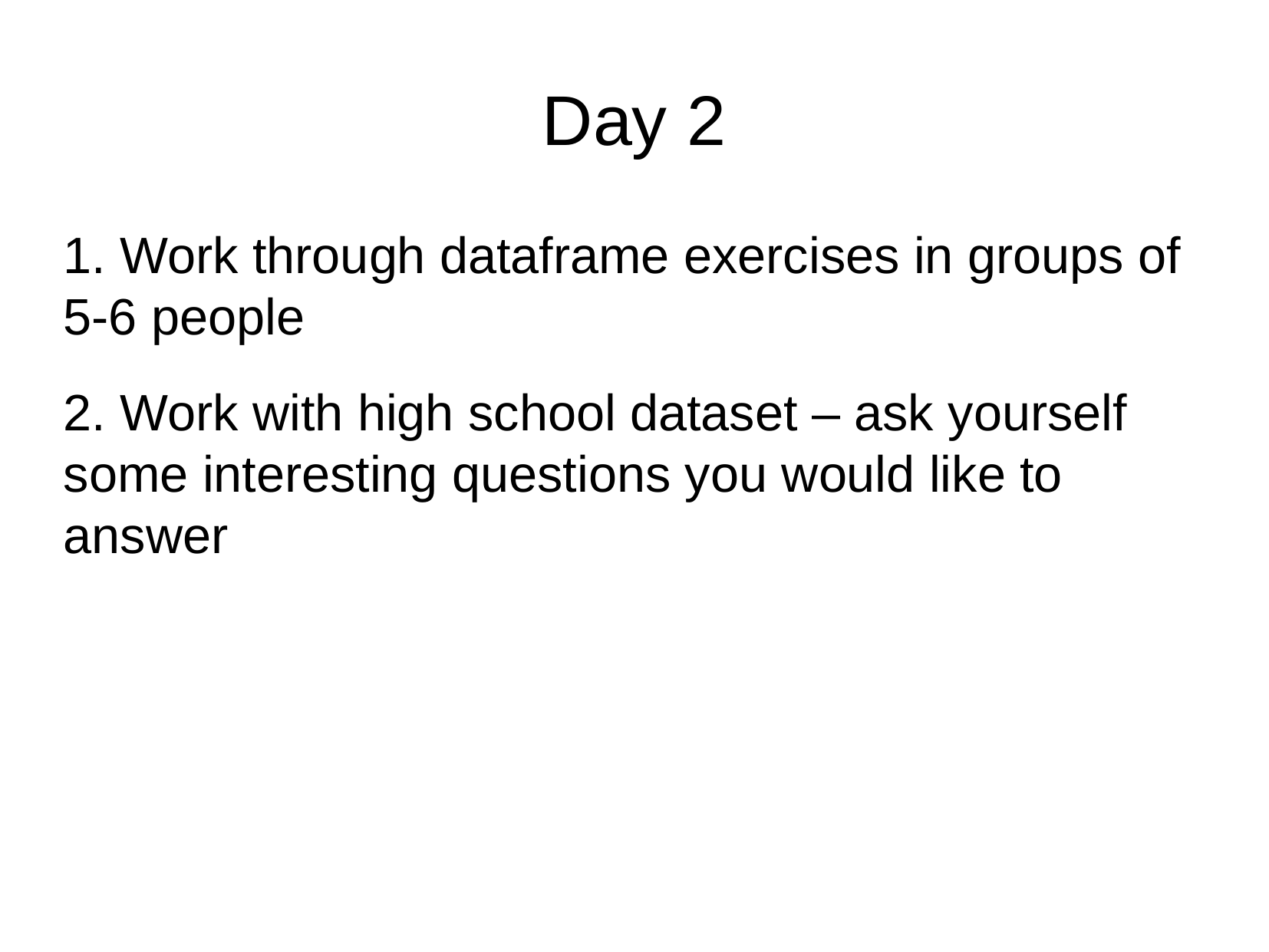

Day 2
1. Work through dataframe exercises in groups of 5-6 people

2. Work with high school dataset – ask yourself some interesting questions you would like to answer